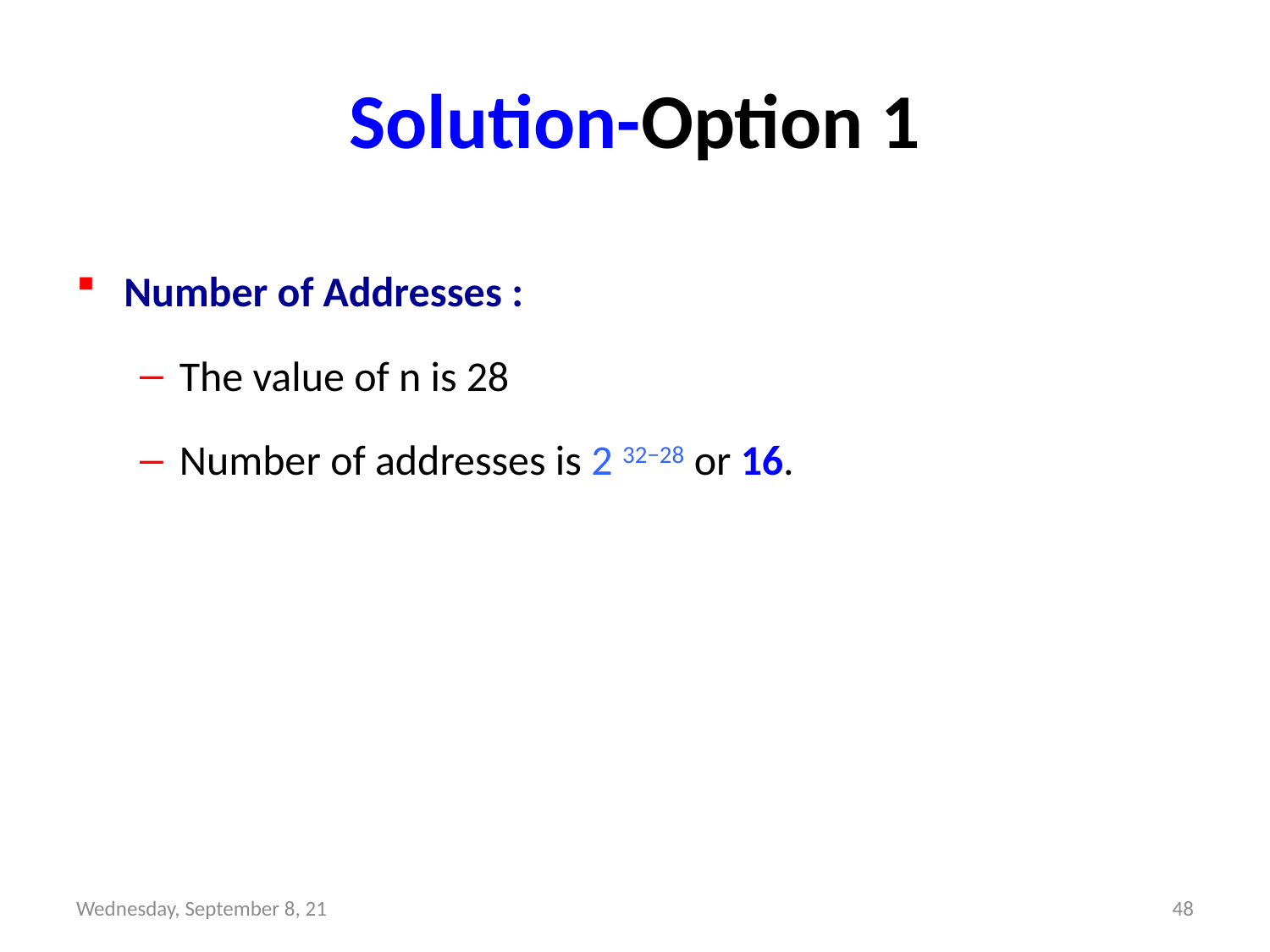

# Solution-Option 1
Number of Addresses :
The value of n is 28
Number of addresses is 2 32−28 or 16.

Wednesday, September 8, 21
48